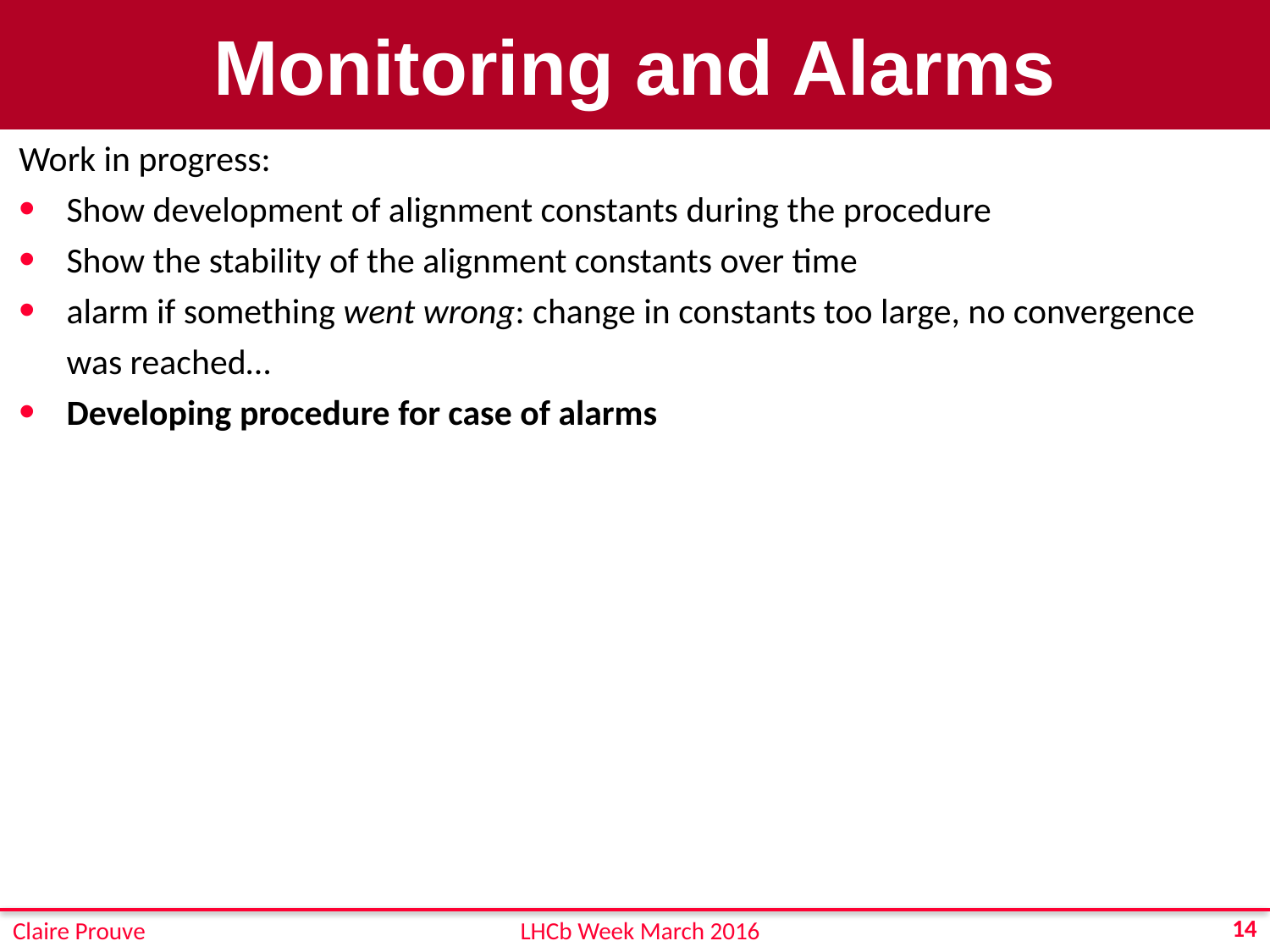

# Monitoring and Alarms
Work in progress:
Show development of alignment constants during the procedure
Show the stability of the alignment constants over time
alarm if something went wrong: change in constants too large, no convergence was reached…
Developing procedure for case of alarms
14
Claire Prouve
LHCb Week March 2016